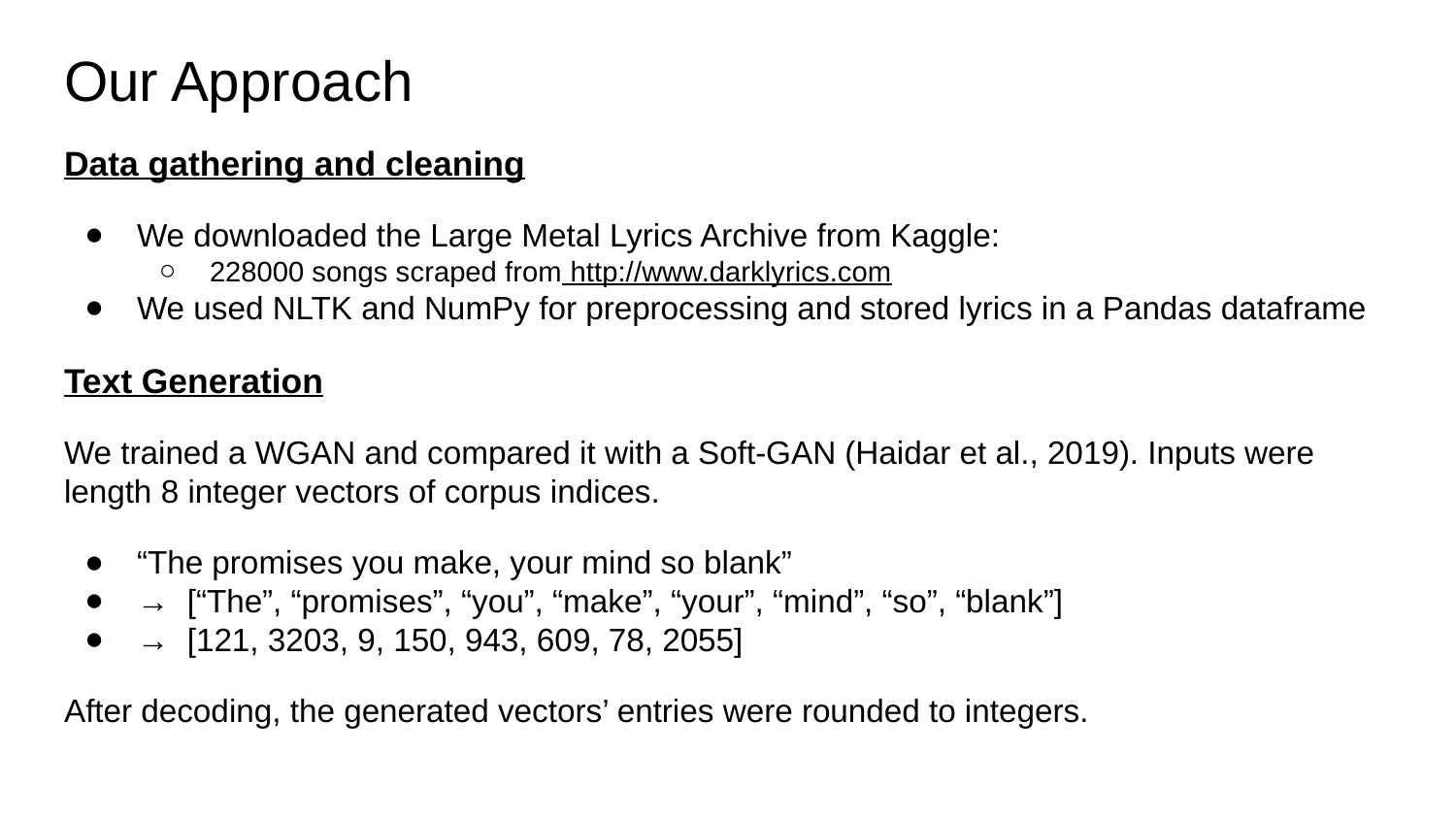

# Our Approach
Data gathering and cleaning
We downloaded the Large Metal Lyrics Archive from Kaggle:
228000 songs scraped from http://www.darklyrics.com
We used NLTK and NumPy for preprocessing and stored lyrics in a Pandas dataframe
Text Generation
We trained a WGAN and compared it with a Soft-GAN (Haidar et al., 2019). Inputs were length 8 integer vectors of corpus indices.
“The promises you make, your mind so blank”
→  [“The”, “promises”, “you”, “make”, “your”, “mind”, “so”, “blank”]
→  [121, 3203, 9, 150, 943, 609, 78, 2055]
After decoding, the generated vectors’ entries were rounded to integers.